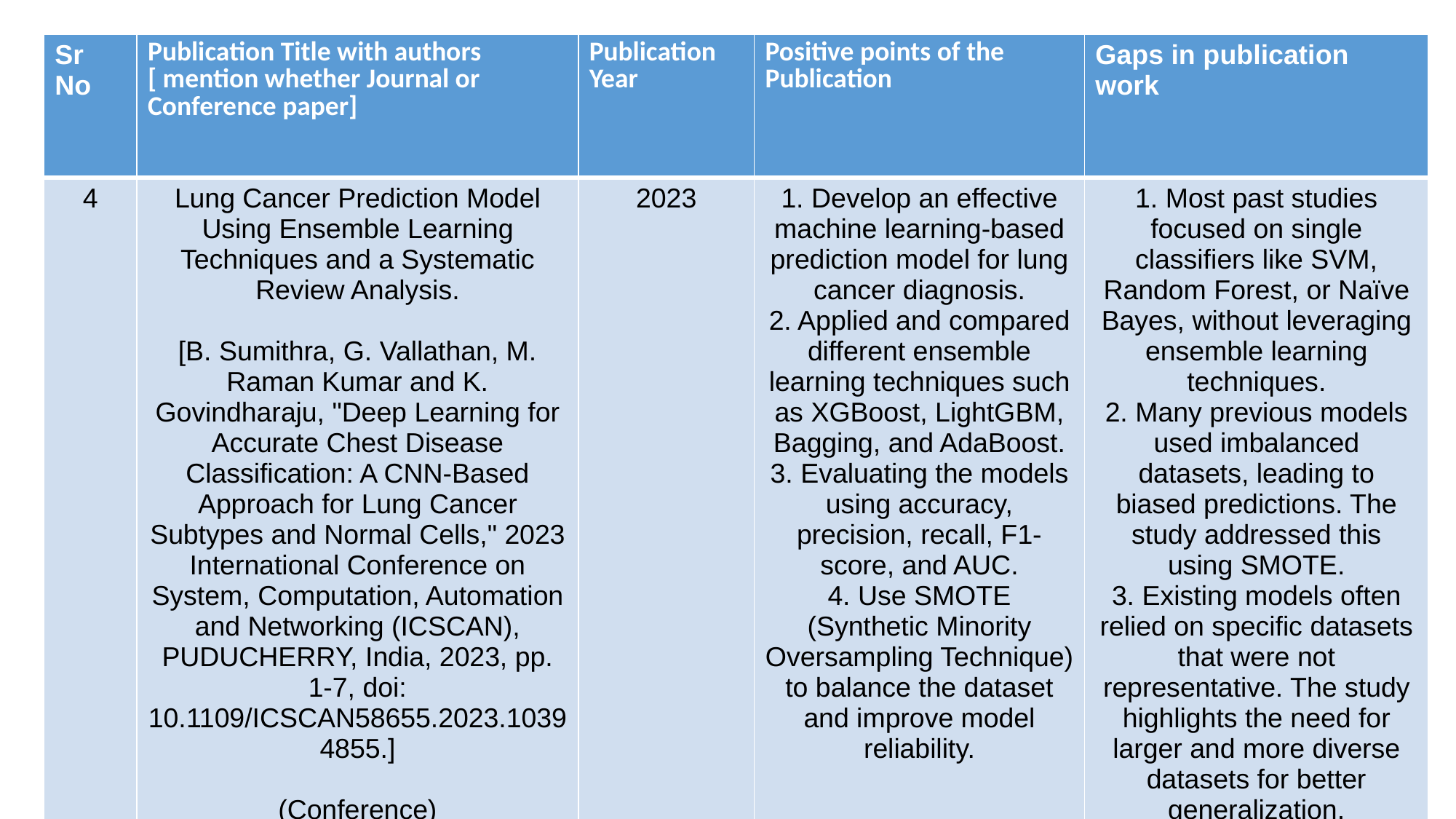

| Sr No | Publication Title with authors [ mention whether Journal or Conference paper] | Publication Year | Positive points of the Publication | Gaps in publication work |
| --- | --- | --- | --- | --- |
| 4 | Lung Cancer Prediction Model Using Ensemble Learning Techniques and a Systematic Review Analysis. [B. Sumithra, G. Vallathan, M. Raman Kumar and K. Govindharaju, "Deep Learning for Accurate Chest Disease Classification: A CNN-Based Approach for Lung Cancer Subtypes and Normal Cells," 2023 International Conference on System, Computation, Automation and Networking (ICSCAN), PUDUCHERRY, India, 2023, pp. 1-7, doi: 10.1109/ICSCAN58655.2023.10394855.] (Conference) | 2023 | 1. Develop an effective machine learning-based prediction model for lung cancer diagnosis. 2. Applied and compared different ensemble learning techniques such as XGBoost, LightGBM, Bagging, and AdaBoost. 3. Evaluating the models using accuracy, precision, recall, F1-score, and AUC. 4. Use SMOTE (Synthetic Minority Oversampling Technique) to balance the dataset and improve model reliability. | 1. Most past studies focused on single classifiers like SVM, Random Forest, or Naïve Bayes, without leveraging ensemble learning techniques. 2. Many previous models used imbalanced datasets, leading to biased predictions. The study addressed this using SMOTE. 3. Existing models often relied on specific datasets that were not representative. The study highlights the need for larger and more diverse datasets for better generalization. |
5